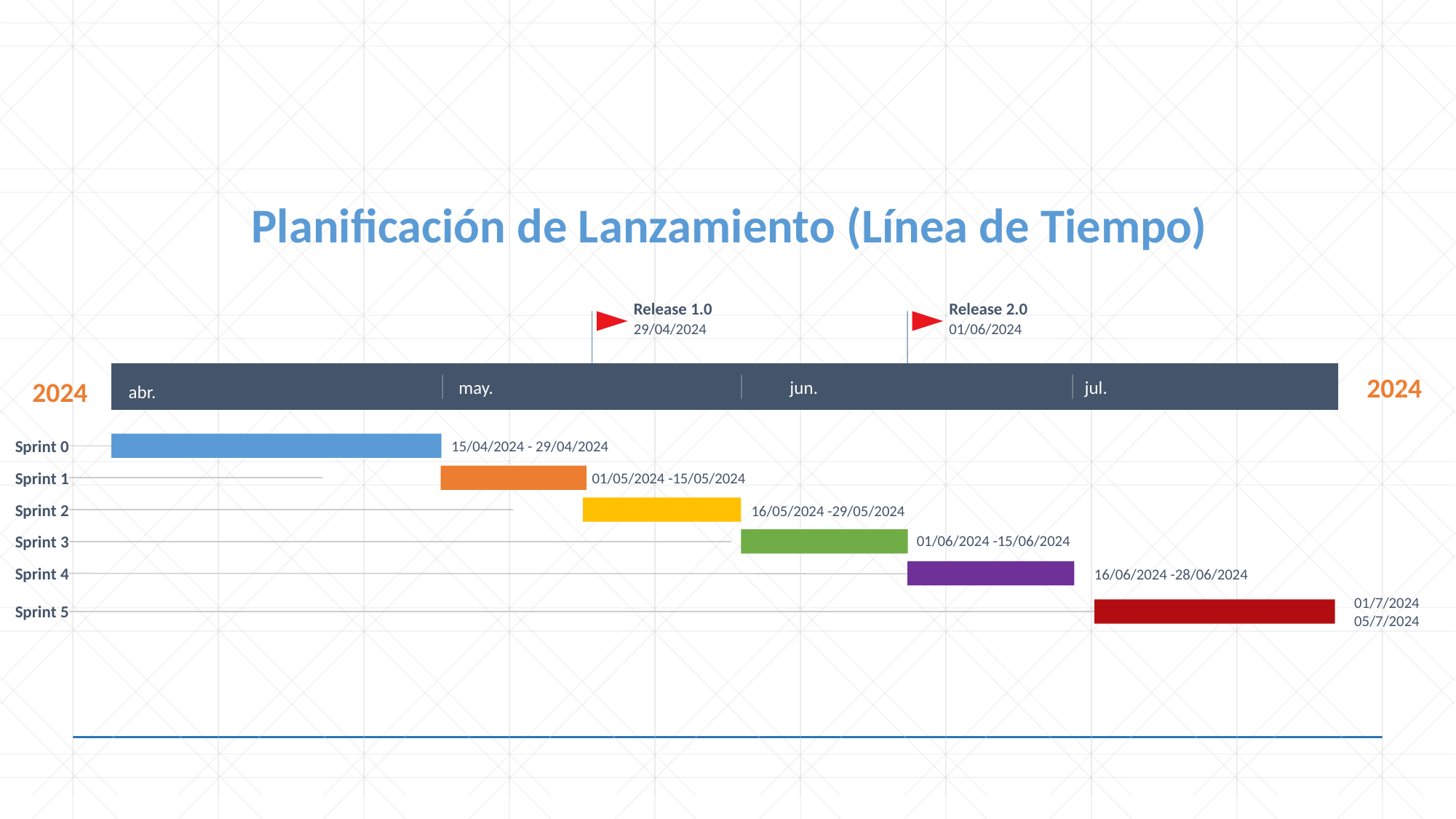

Planificación de Lanzamiento (Línea de Tiempo)
Release 1.0
Release 2.0

29/04/2024
01/06/2024

2024
2024
may.
jun.
jul.
abr.
abr.

Sprint 0
15/04/2024 - 29/04/2024

Sprint 1
01/05/2024 -15/05/2024

Sprint 2
16/05/2024 -29/05/2024

01/06/2024 -15/06/2024
Sprint 3

Sprint 4
16/06/2024 -28/06/2024
01/7/2024 05/7/2024

Sprint 5